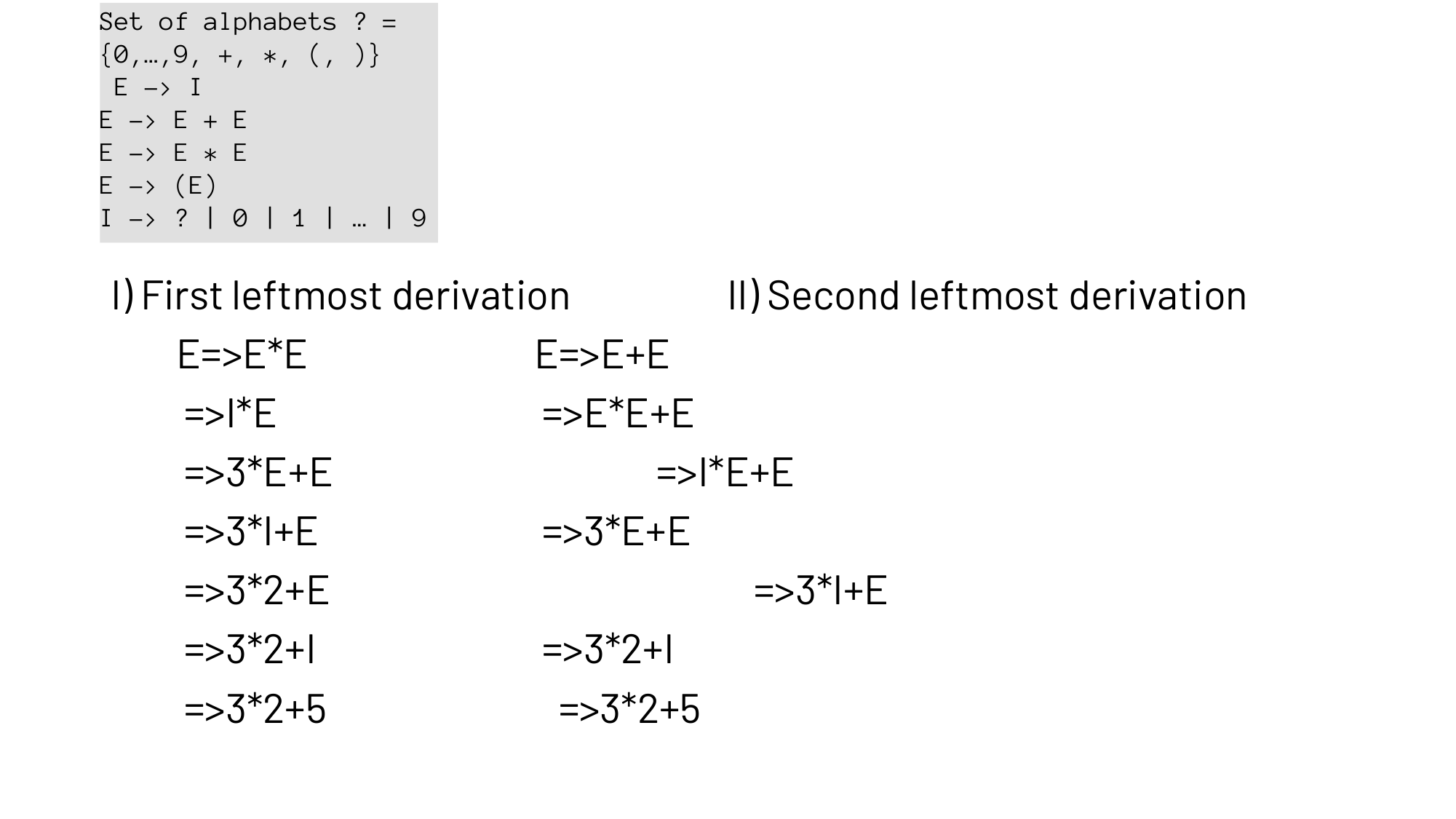

# Set of alphabets ? = {0,…,9, +, *, (, )} E -> I E -> E + E E -> E * E E -> (E) I -> ? | 0 | 1 | … | 9
I) First leftmost derivation                   II) Second leftmost derivation
        E=>E*E                          			E=>E+E
         =>I*E                          			 =>E*E+E
         =>3*E+E                                     	  =>I*E+E
         =>3*I+E                          		 =>3*E+E
         =>3*2+E                          		 =>3*I+E
         =>3*2+I                          		 =>3*2+I
         =>3*2+5                        		   =>3*2+5